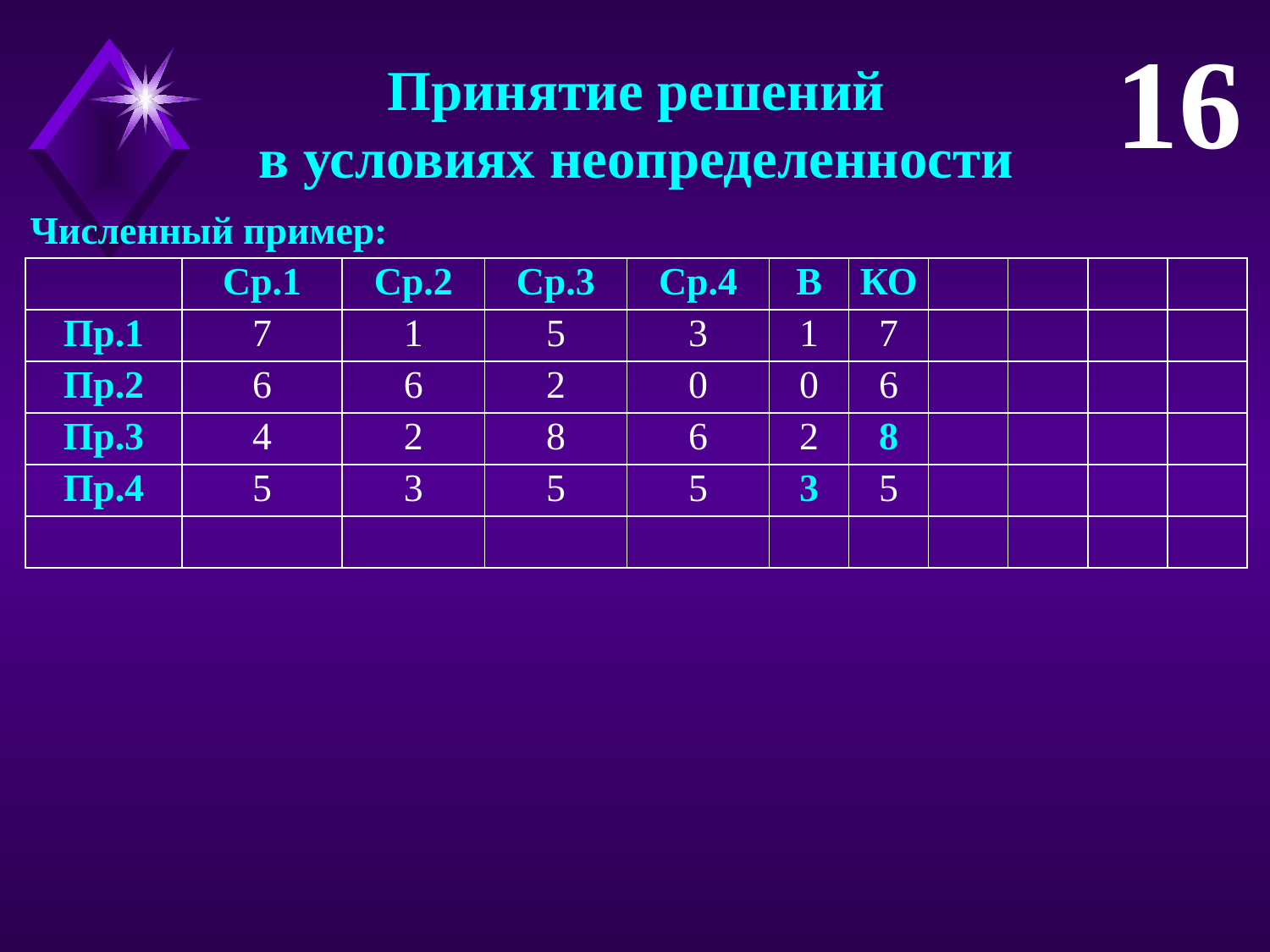

16
Принятие решений
в условиях неопределенности
Численный пример:
|  | Ср.1 | Ср.2 | Ср.3 | Ср.4 | В | КО |  |  |  |  |
| --- | --- | --- | --- | --- | --- | --- | --- | --- | --- | --- |
| Пр.1 | 7 | 1 | 5 | 3 | 1 | 7 |  |  |  |  |
| Пр.2 | 6 | 6 | 2 | 0 | 0 | 6 |  |  |  |  |
| Пр.3 | 4 | 2 | 8 | 6 | 2 | 8 |  |  |  |  |
| Пр.4 | 5 | 3 | 5 | 5 | 3 | 5 |  |  |  |  |
|  |  |  |  |  |  |  |  |  |  |  |